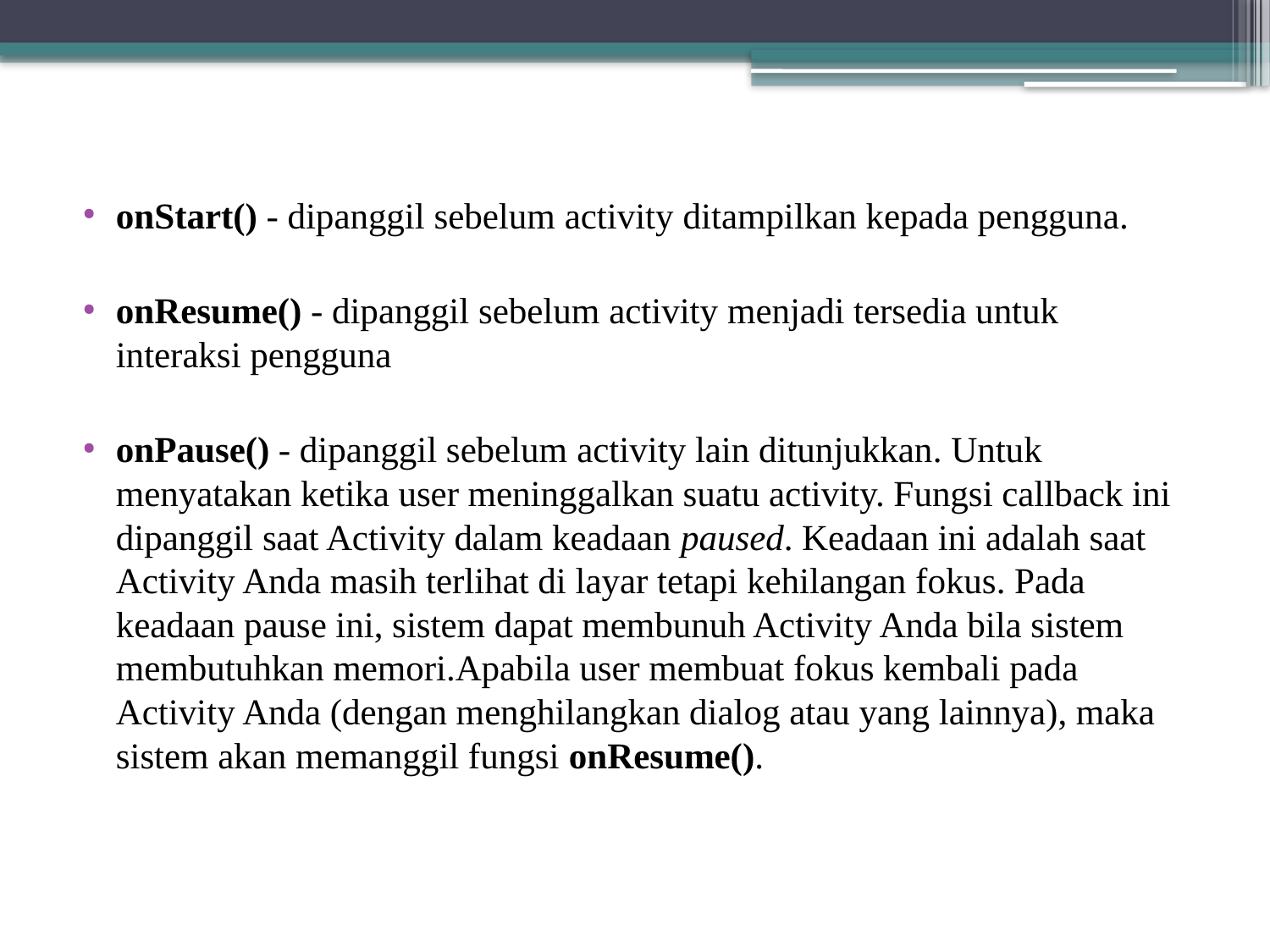

#
onStart() - dipanggil sebelum activity ditampilkan kepada pengguna.

onResume() - dipanggil sebelum activity menjadi tersedia untuk interaksi pengguna

onPause() - dipanggil sebelum activity lain ditunjukkan. Untuk menyatakan ketika user meninggalkan suatu activity. Fungsi callback ini dipanggil saat Activity dalam keadaan paused. Keadaan ini adalah saat Activity Anda masih terlihat di layar tetapi kehilangan fokus. Pada keadaan pause ini, sistem dapat membunuh Activity Anda bila sistem membutuhkan memori.Apabila user membuat fokus kembali pada Activity Anda (dengan menghilangkan dialog atau yang lainnya), maka sistem akan memanggil fungsi onResume().